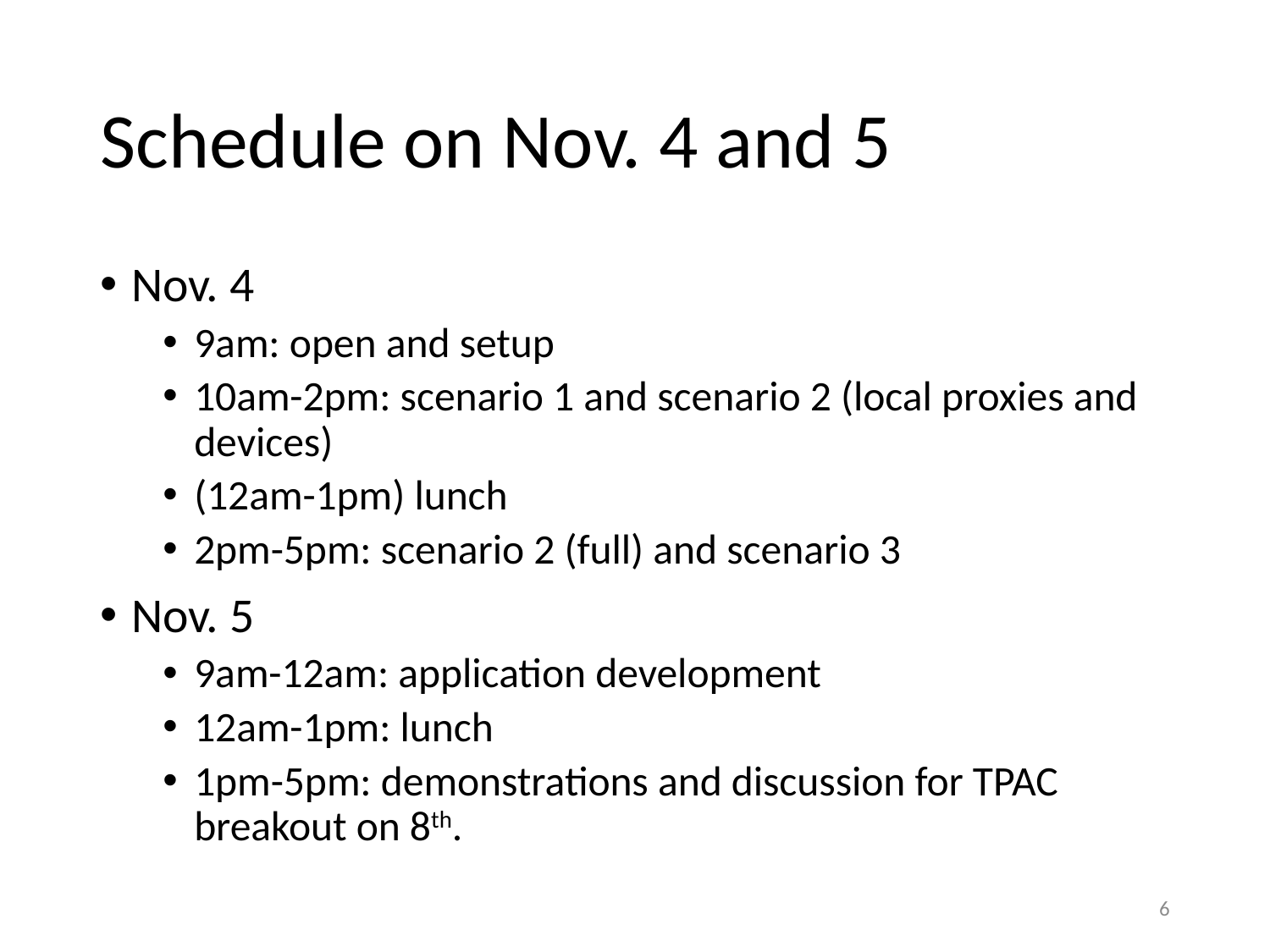

# Schedule on Nov. 4 and 5
Nov. 4
9am: open and setup
10am-2pm: scenario 1 and scenario 2 (local proxies and devices)
(12am-1pm) lunch
2pm-5pm: scenario 2 (full) and scenario 3
Nov. 5
9am-12am: application development
12am-1pm: lunch
1pm-5pm: demonstrations and discussion for TPAC breakout on 8th.
6